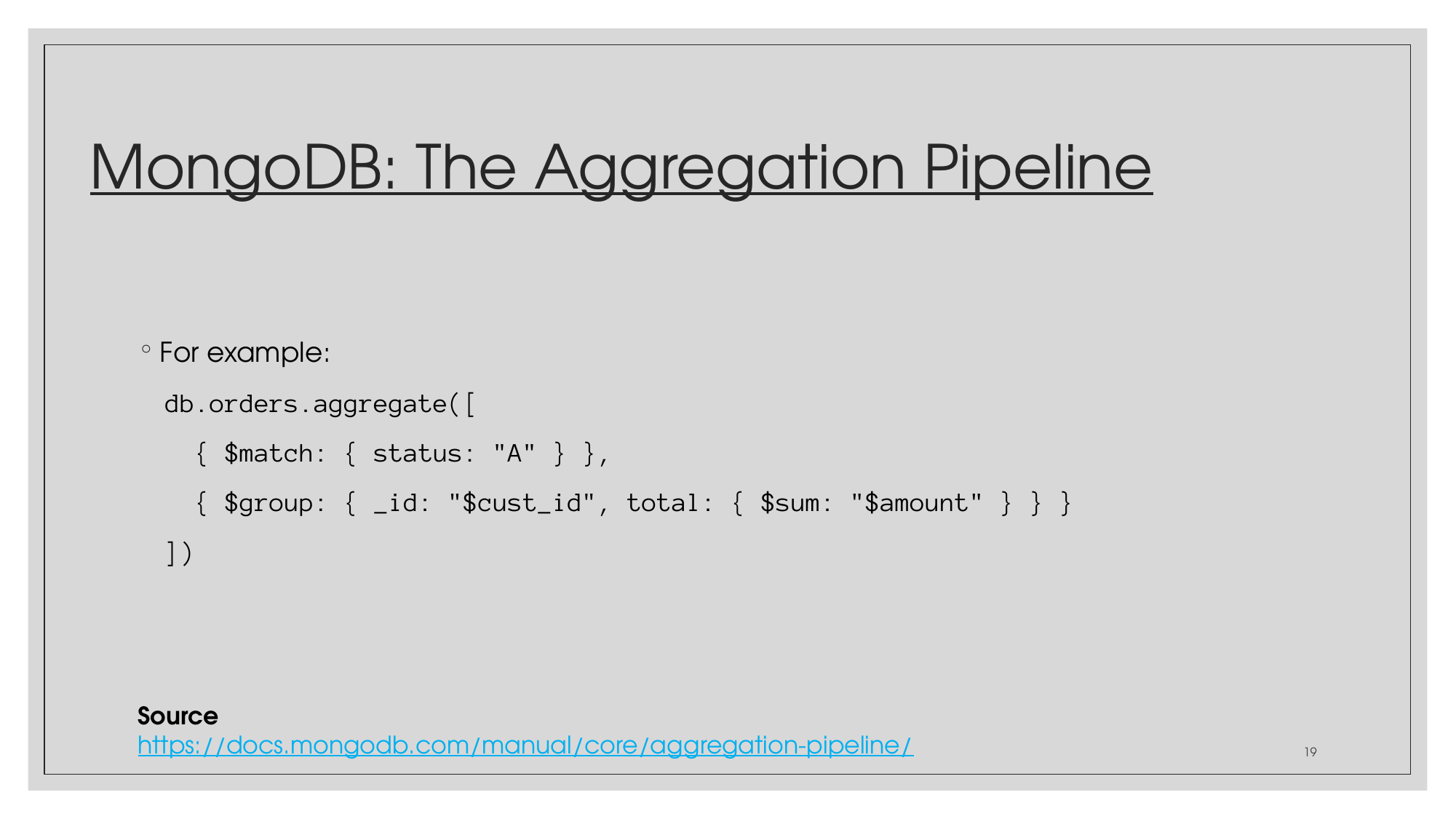

# MongoDB: The Aggregation Pipeline
For example:
db.orders.aggregate([
  { $match: { status: "A" } },
  { $group: { _id: "$cust_id", total: { $sum: "$amount" } } }
])

Source
https://docs.mongodb.com/manual/core/aggregation-pipeline/
19